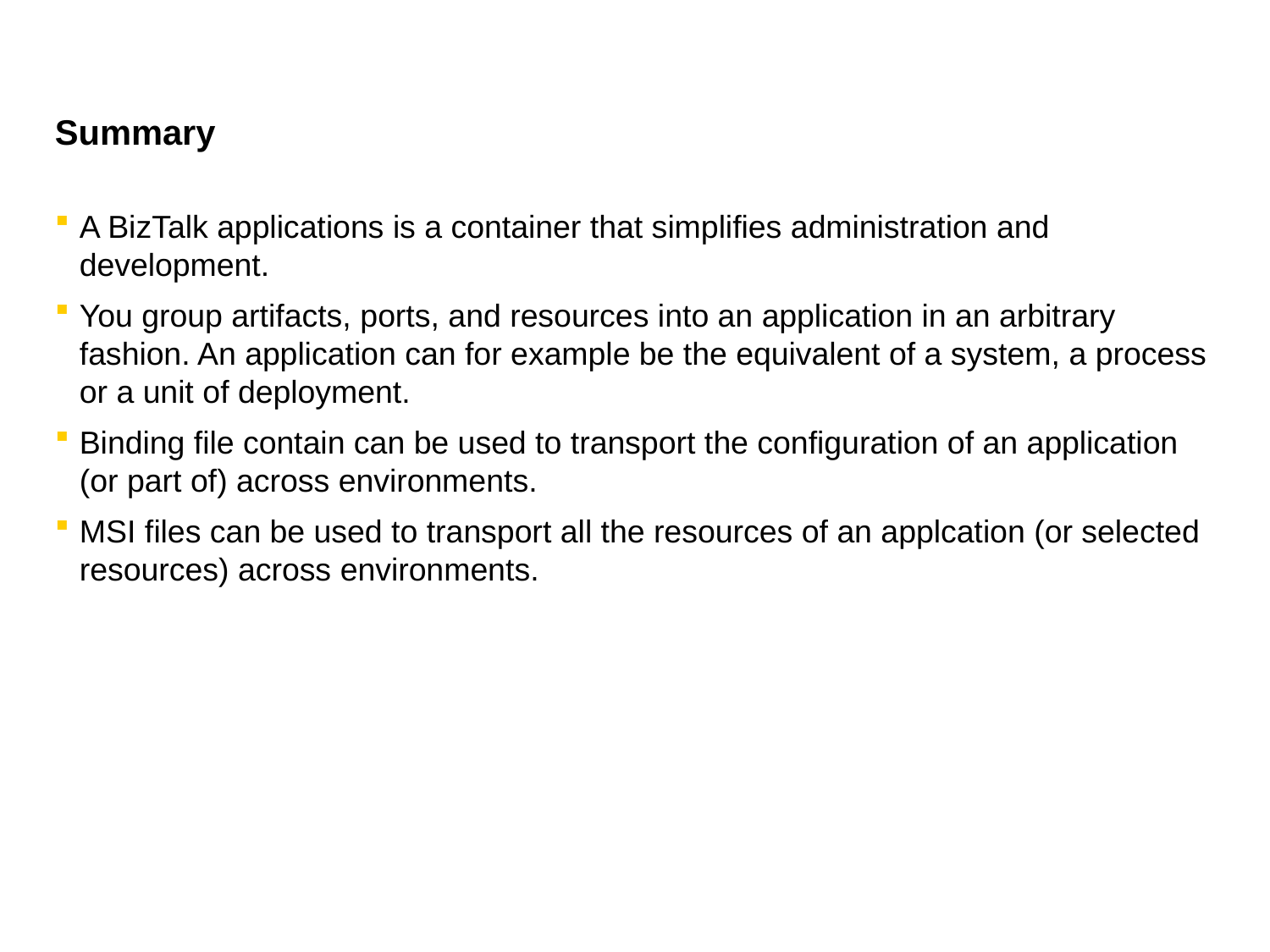

# Summary
A BizTalk applications is a container that simplifies administration and development.
You group artifacts, ports, and resources into an application in an arbitrary fashion. An application can for example be the equivalent of a system, a process or a unit of deployment.
Binding file contain can be used to transport the configuration of an application (or part of) across environments.
MSI files can be used to transport all the resources of an applcation (or selected resources) across environments.